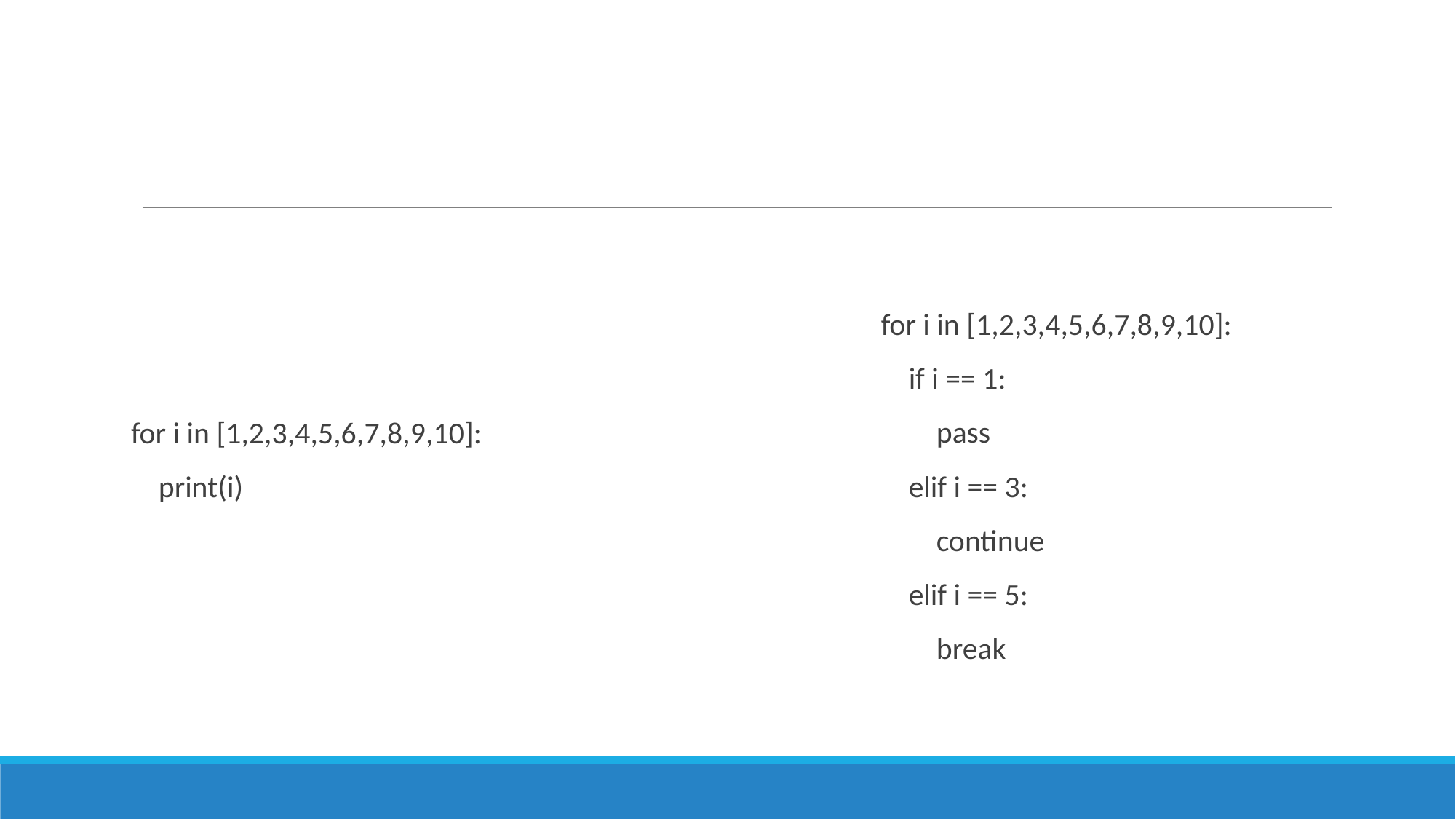

for i in [1,2,3,4,5,6,7,8,9,10]:
    print(i)
for i in [1,2,3,4,5,6,7,8,9,10]:
    if i == 1:
        pass
    elif i == 3:
        continue
    elif i == 5:
        break